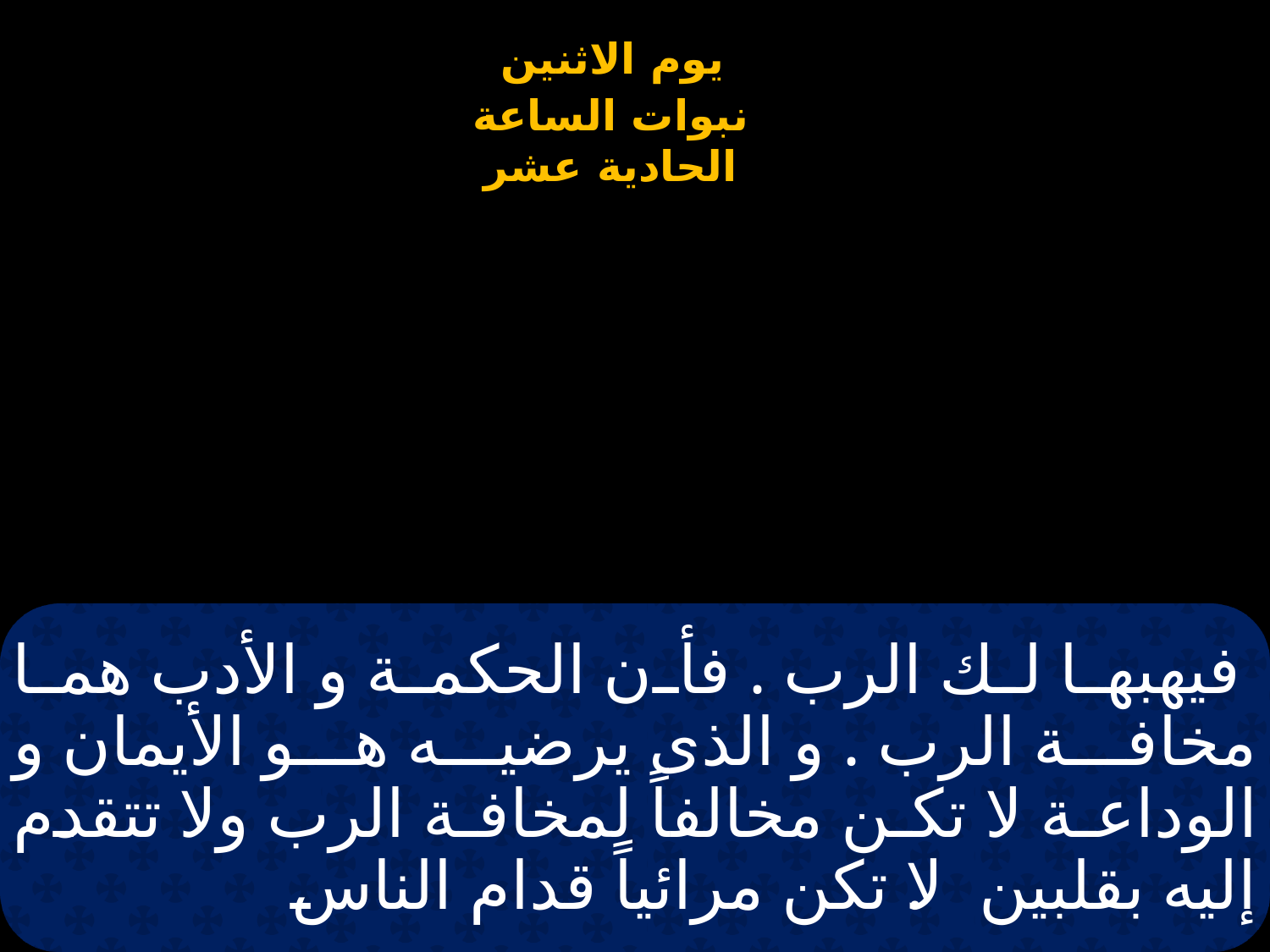

# فيهبها لك الرب . فأن الحكمة و الأدب هما مخافة الرب . و الذى يرضيه هو الأيمان و الوداعة لا تكن مخالفاً لمخافة الرب ولا تتقدم إليه بقلبين .لا تكن مرائياً قدام الناس